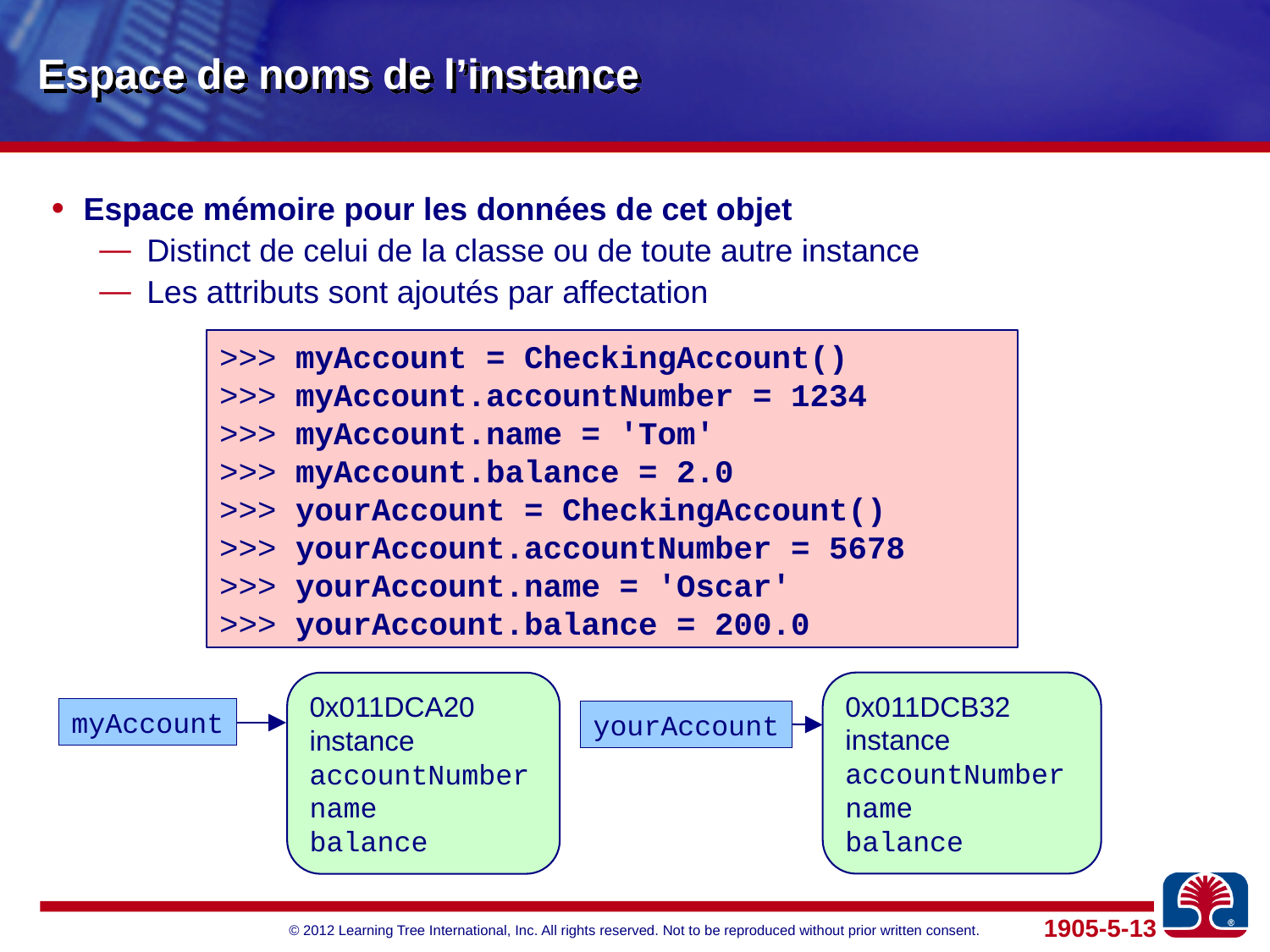

# Espace de noms de l’instance
Espace mémoire pour les données de cet objet
Distinct de celui de la classe ou de toute autre instance
Les attributs sont ajoutés par affectation
>>> myAccount = CheckingAccount()
>>> myAccount.accountNumber = 1234
>>> myAccount.name = 'Tom'
>>> myAccount.balance = 2.0
>>> yourAccount = CheckingAccount()
>>> yourAccount.accountNumber = 5678
>>> yourAccount.name = 'Oscar'
>>> yourAccount.balance = 200.0
0x011DCB32
instance
accountNumber
name
balance
0x011DCA20
instance
accountNumber
name
balance
myAccount
yourAccount